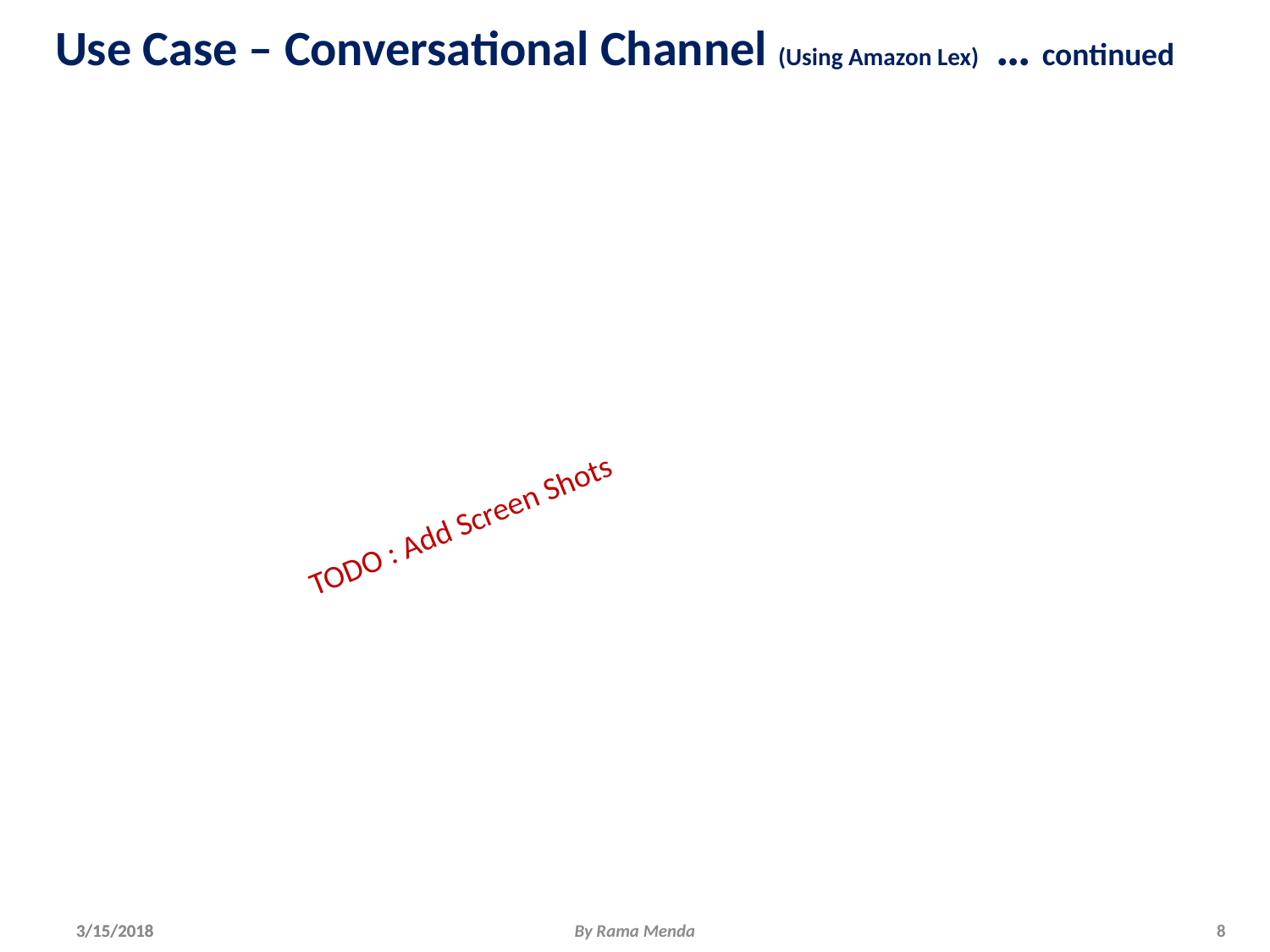

# Use Case – Conversational Channel (Using Amazon Lex)   … continued
TODO : Add Screen Shots
3/15/2018
3/15/2018
By Rama Menda
8